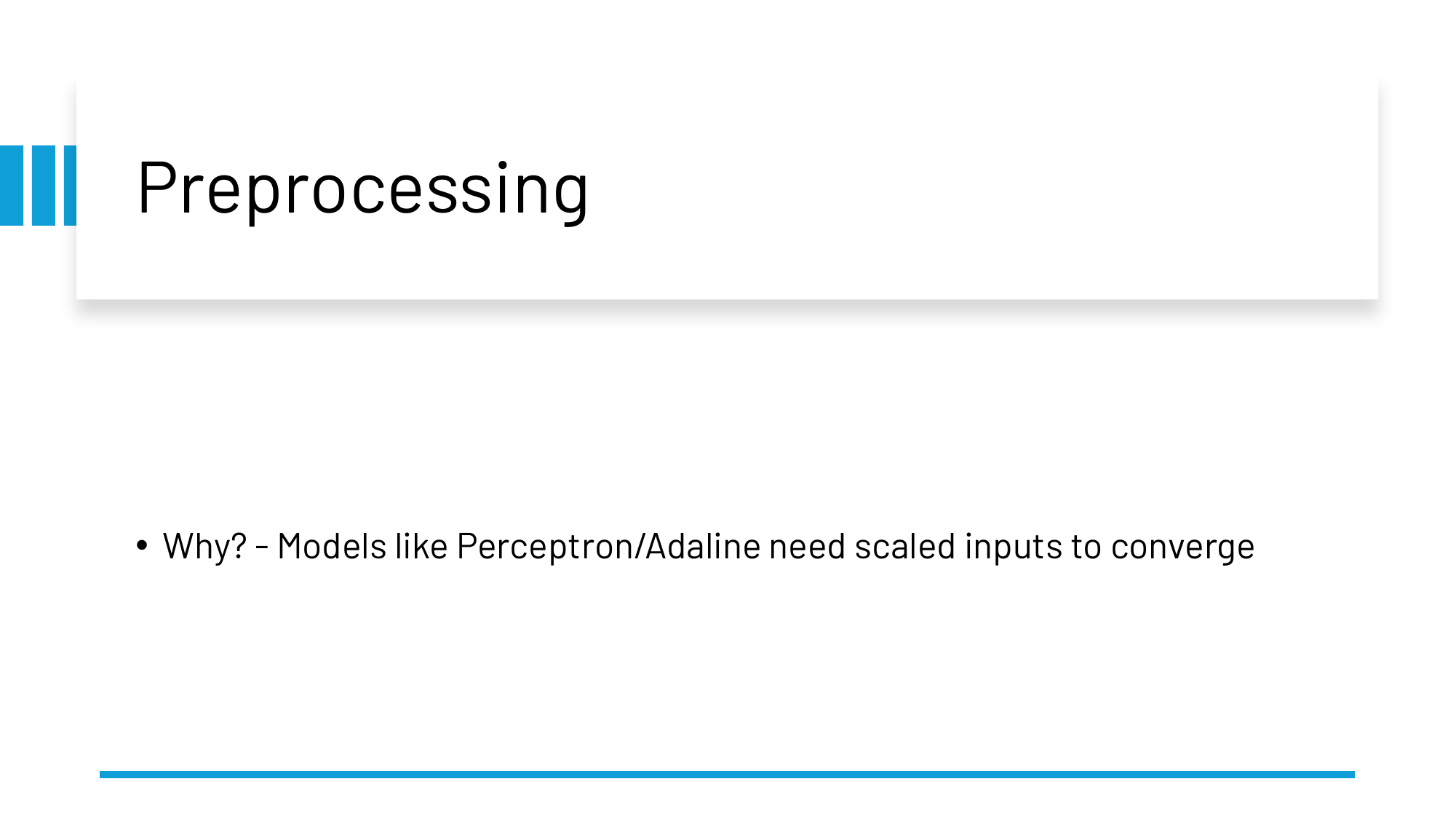

# Preprocessing

Why? - Models like Perceptron/Adaline need scaled inputs to converge